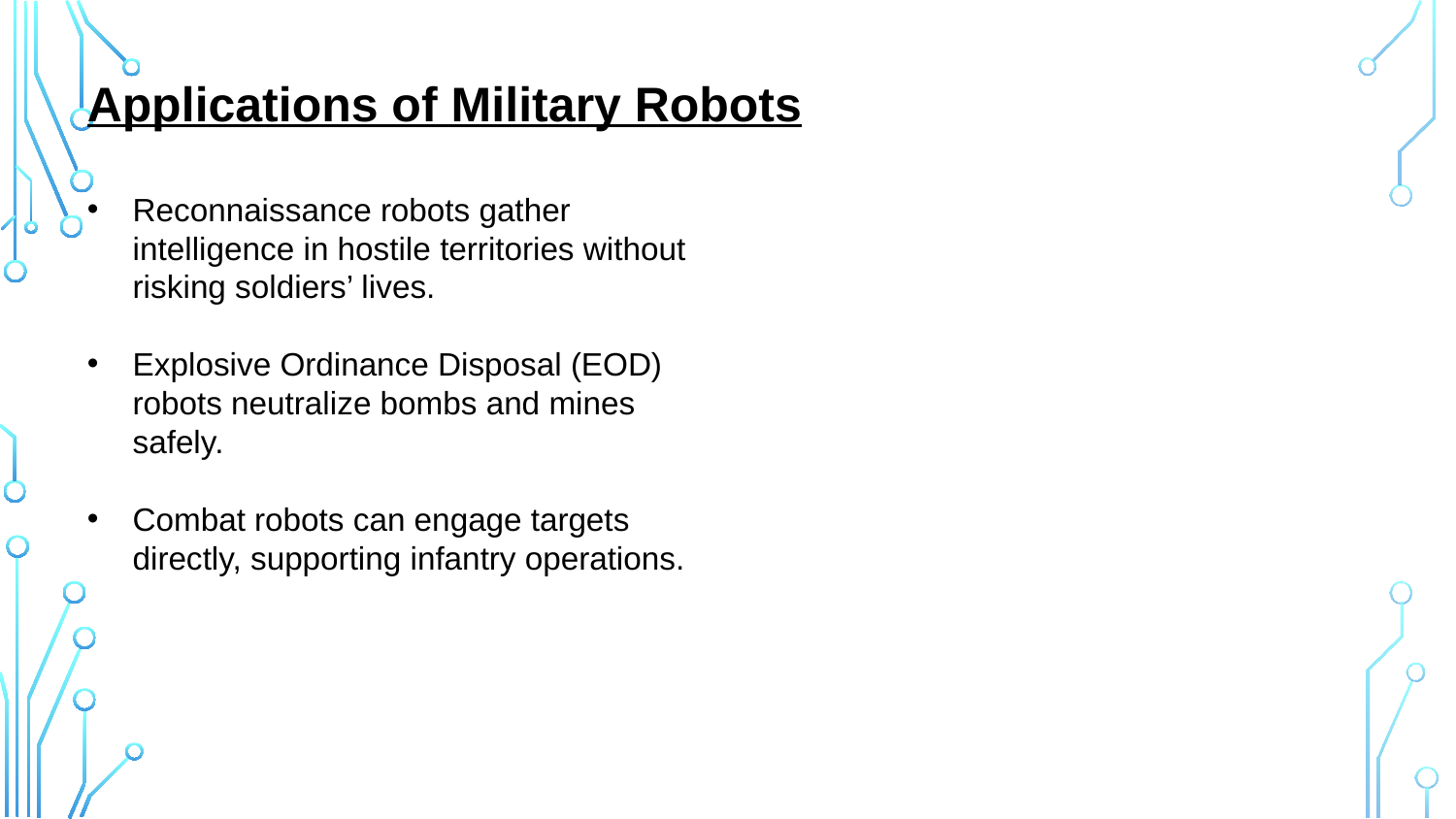

Applications of Military Robots
Reconnaissance robots gather intelligence in hostile territories without risking soldiers’ lives.

Explosive Ordinance Disposal (EOD) robots neutralize bombs and mines safely.

Combat robots can engage targets directly, supporting infantry operations.